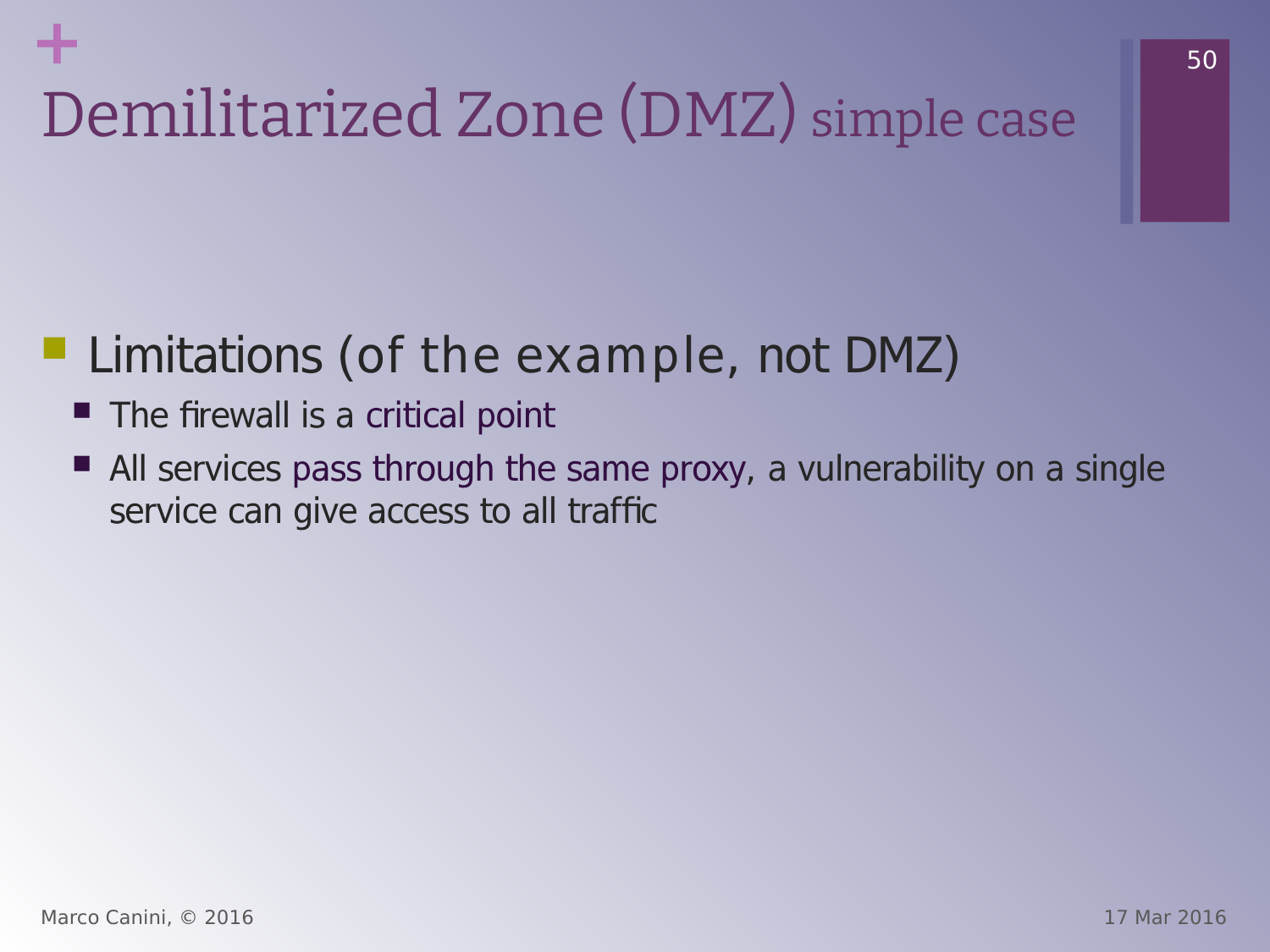

50
# Demilitarized Zone (DMZ) simple case

Limitations (of the example, not DMZ)
The firewall is a critical point
All services pass through the same proxy, a vulnerability on a single service can give access to all traffic
Marco Canini, © 2016
17 Mar 2016